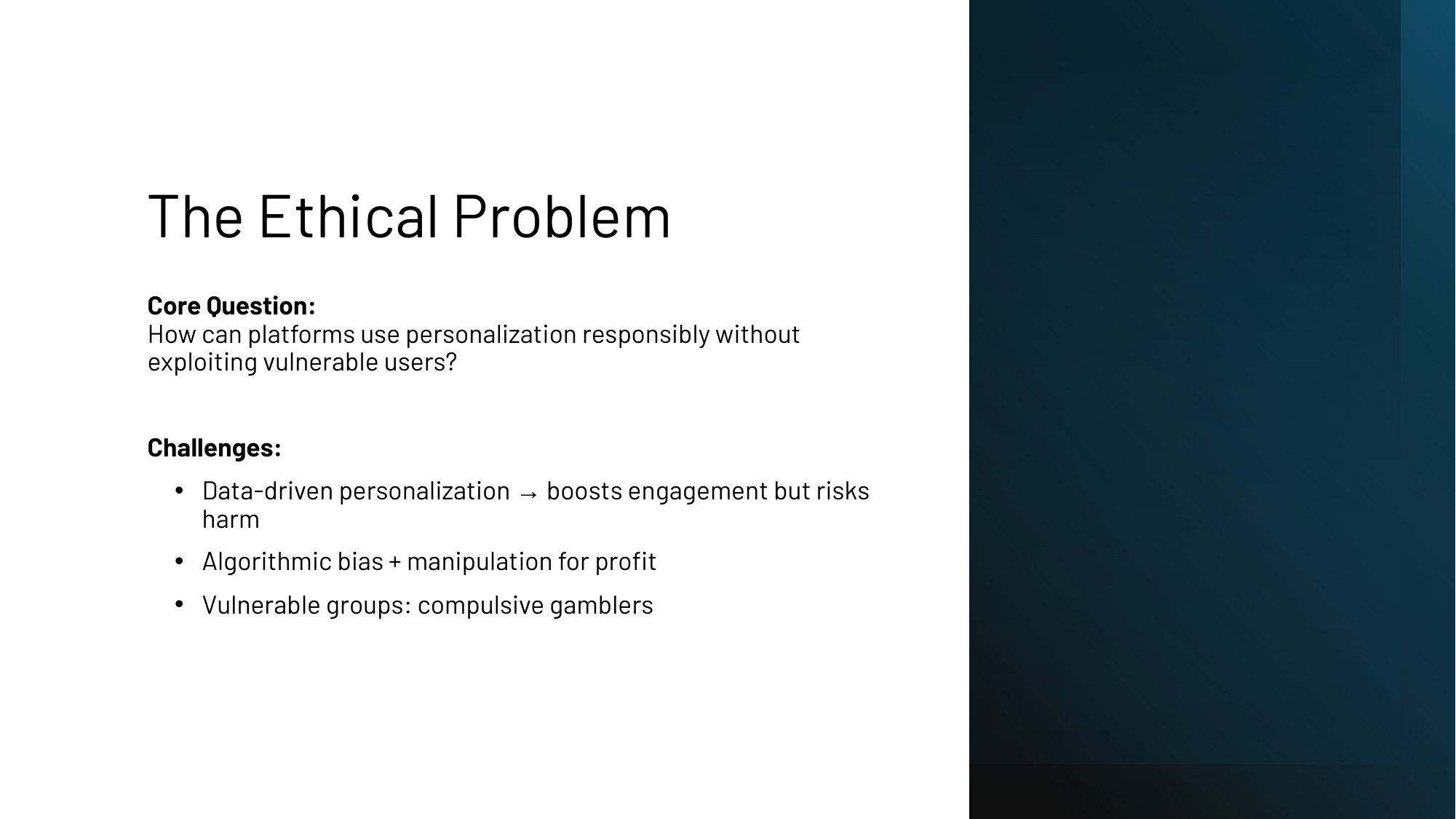

# The Ethical Problem
Core Question:
How can platforms use personalization responsibly without exploiting vulnerable users?

Challenges:
Data-driven personalization → boosts engagement but risks harm
Algorithmic bias + manipulation for profit
Vulnerable groups: compulsive gamblers